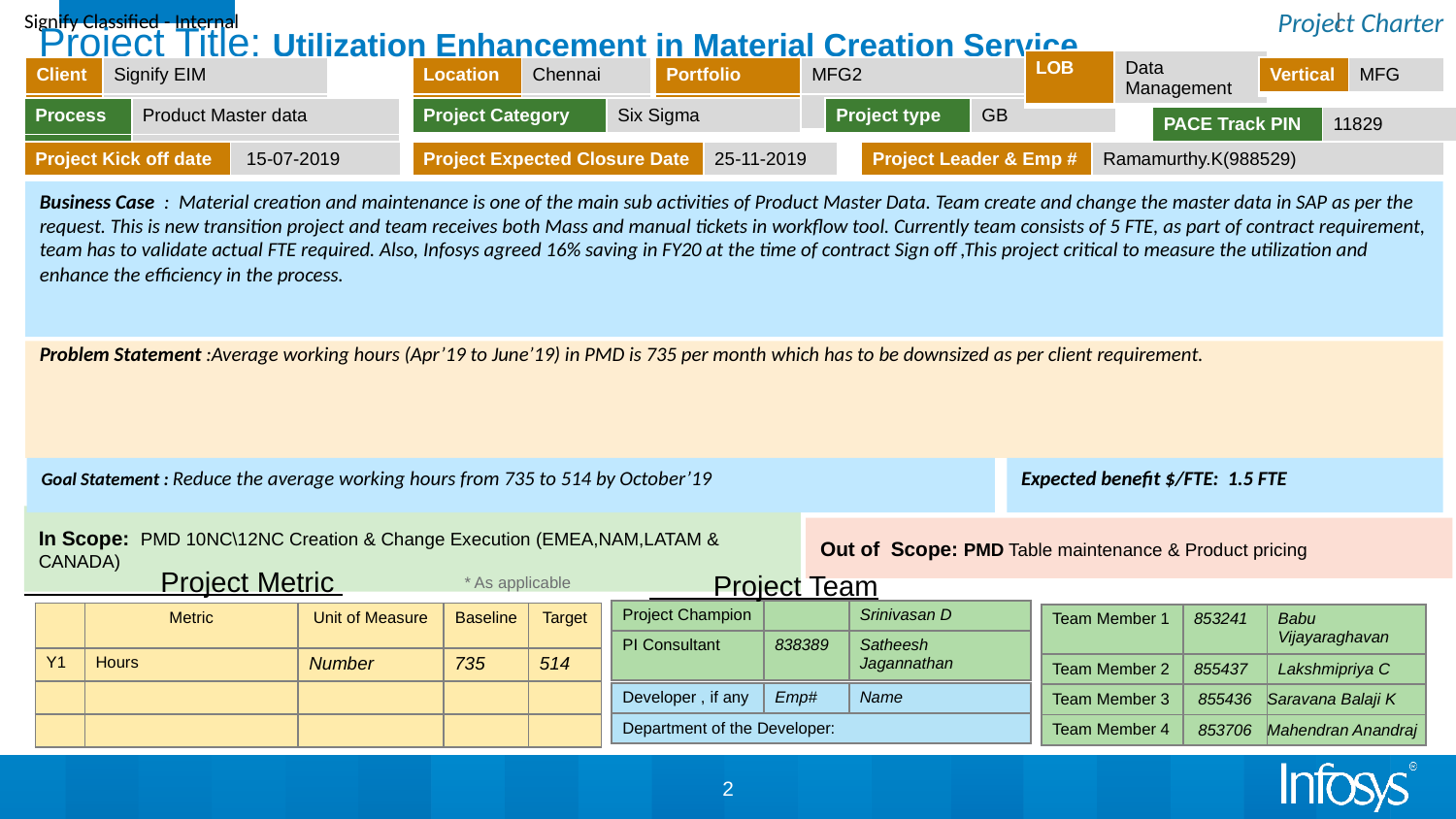

Project Charter
Project Title: Utilization Enhancement in Material Creation Service
| LOB | Data Management |
| --- | --- |
| Client | Signify EIM |
| --- | --- |
|  |  |
| Location | Chennai |
| --- | --- |
|  |  |
| Portfolio | MFG2 |
| --- | --- |
|  |  |
| Vertical | MFG |
| --- | --- |
| Process | Product Master data |
| --- | --- |
|  |  |
| Project Category | Six Sigma |
| --- | --- |
| Project type | GB |
| --- | --- |
| PACE Track PIN | 11829 |
| --- | --- |
| Project Kick off date | 15-07-2019 |
| --- | --- |
| Project Expected Closure Date | 25-11-2019 |
| --- | --- |
| Project Leader & Emp # | Ramamurthy.K(988529) |
| --- | --- |
Business Case  :  Material creation and maintenance is one of the main sub activities of Product Master Data. Team create and change the master data in SAP as per the request. This is new transition project and team receives both Mass and manual tickets in workflow tool. Currently team consists of 5 FTE, as part of contract requirement, team has to validate actual FTE required. Also, Infosys agreed 16% saving in FY20 at the time of contract Sign off ,This project critical to measure the utilization and enhance the efficiency in the process.

Problem Statement :Average working hours (Apr’19 to June’19) in PMD is 735 per month which has to be downsized as per client requirement.
Goal Statement : Reduce the average working hours from 735 to 514 by October’19
Expected benefit $/FTE:  1.5 FTE
In Scope:  PMD 10NC\12NC Creation & Change Execution (EMEA,NAM,LATAM & CANADA)
Out of  Scope: PMD Table maintenance & Product pricing
                 Project Metric
        Project Team
* As applicable
| Project Champion |  | Srinivasan D |
| --- | --- | --- |
| PI Consultant | 838389 | Satheesh Jagannathan |
|  | Metric | Unit of Measure | Baseline | Target |
| --- | --- | --- | --- | --- |
| Y1 | Hours | Number | 735 | 514 |
|  |  |  |  |  |
|  |  |  |  |  |
| Team Member 1 | 853241 | Babu Vijayaraghavan |
| --- | --- | --- |
| Team Member 2 | 855437 | Lakshmipriya C |
| Team Member 3 | 855436 | Saravana Balaji K |
| Team Member 4 | 853706 | Mahendran Anandraj |
| Developer , if any | Emp# | Name |
| --- | --- | --- |
| Department of the Developer: |  |  |
2